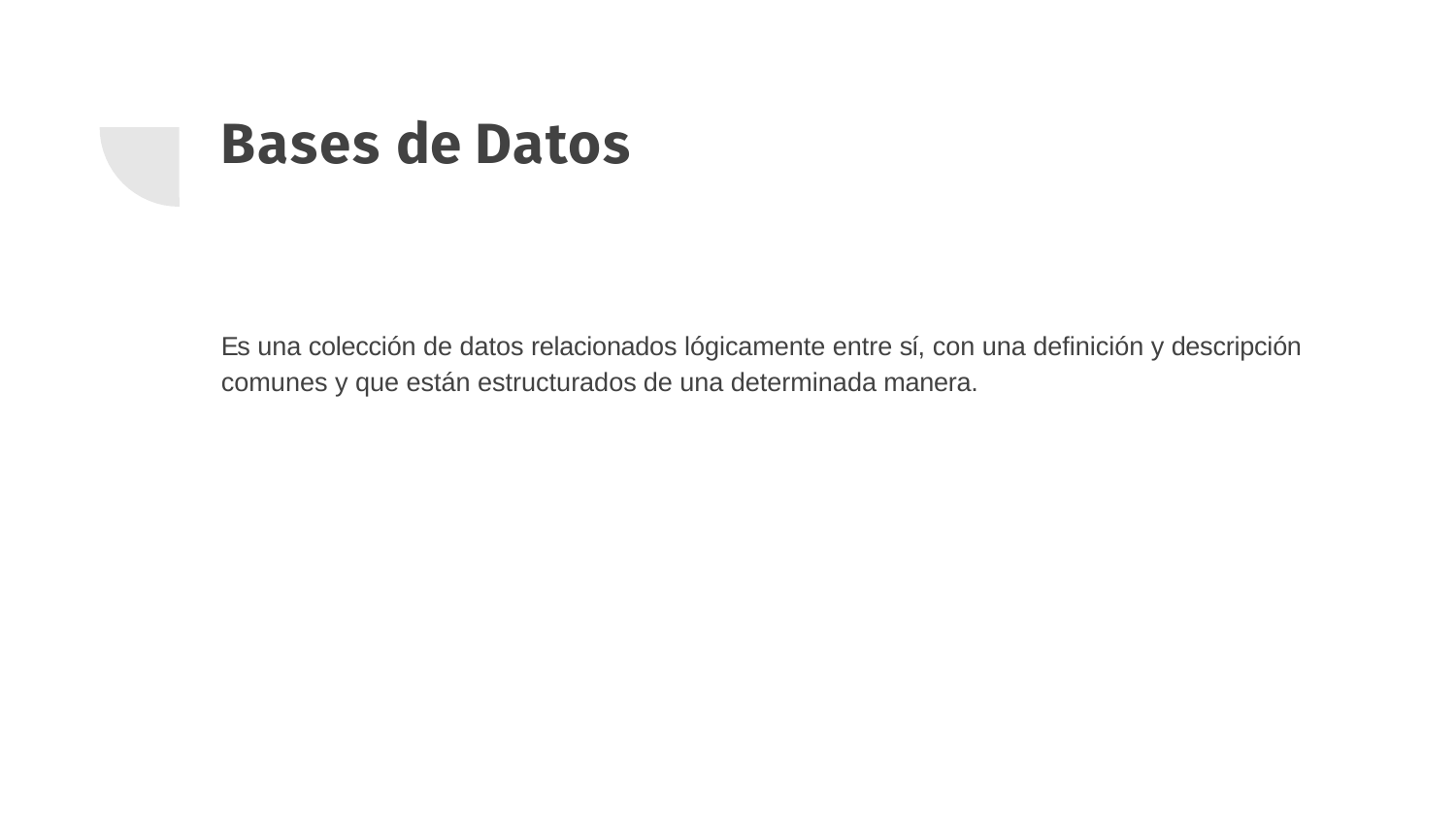

# Bases de Datos
Es una colección de datos relacionados lógicamente entre sí, con una definición y descripción comunes y que están estructurados de una determinada manera.